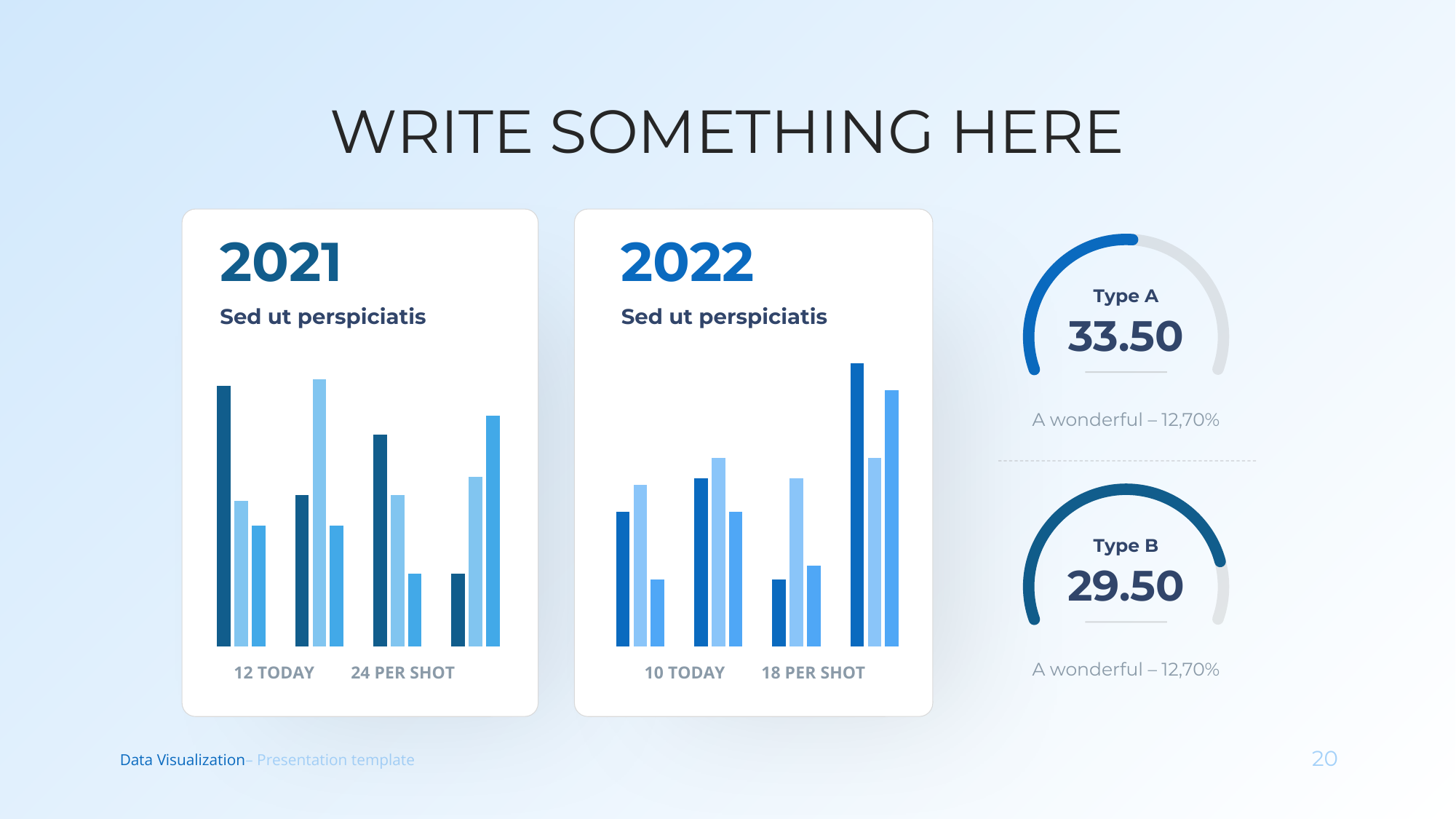

WRITE SOMETHING HERE

2021
Sed ut perspiciatis
2022
Sed ut perspiciatis

Type A
33.50
A wonderful – 12,70%

### Chart

| Category | Series 1 | Series 2 | Series 3 |
|---|---|---|---|
| Category 1 | 4.3 | 2.4 | 2.0 |
| Category 2 | 2.5 | 4.4 | 2.0 |
| Category 3 | 3.5 | 2.5 | 1.2 |
| Category 4 | 1.2 | 2.8 | 3.8 |

### Chart

| Category | Series 1 | Series 2 | Series 3 |
|---|---|---|---|
| Category 1 | 2.0 | 2.4 | 1.0 |
| Category 2 | 2.5 | 2.8 | 2.0 |
| Category 3 | 1.0 | 2.5 | 1.2 |
| Category 4 | 4.2 | 2.8 | 3.8 |

Type B
29.50
A wonderful – 12,70%
12 TODAY
24 PER SHOT
10 TODAY
18 PER SHOT